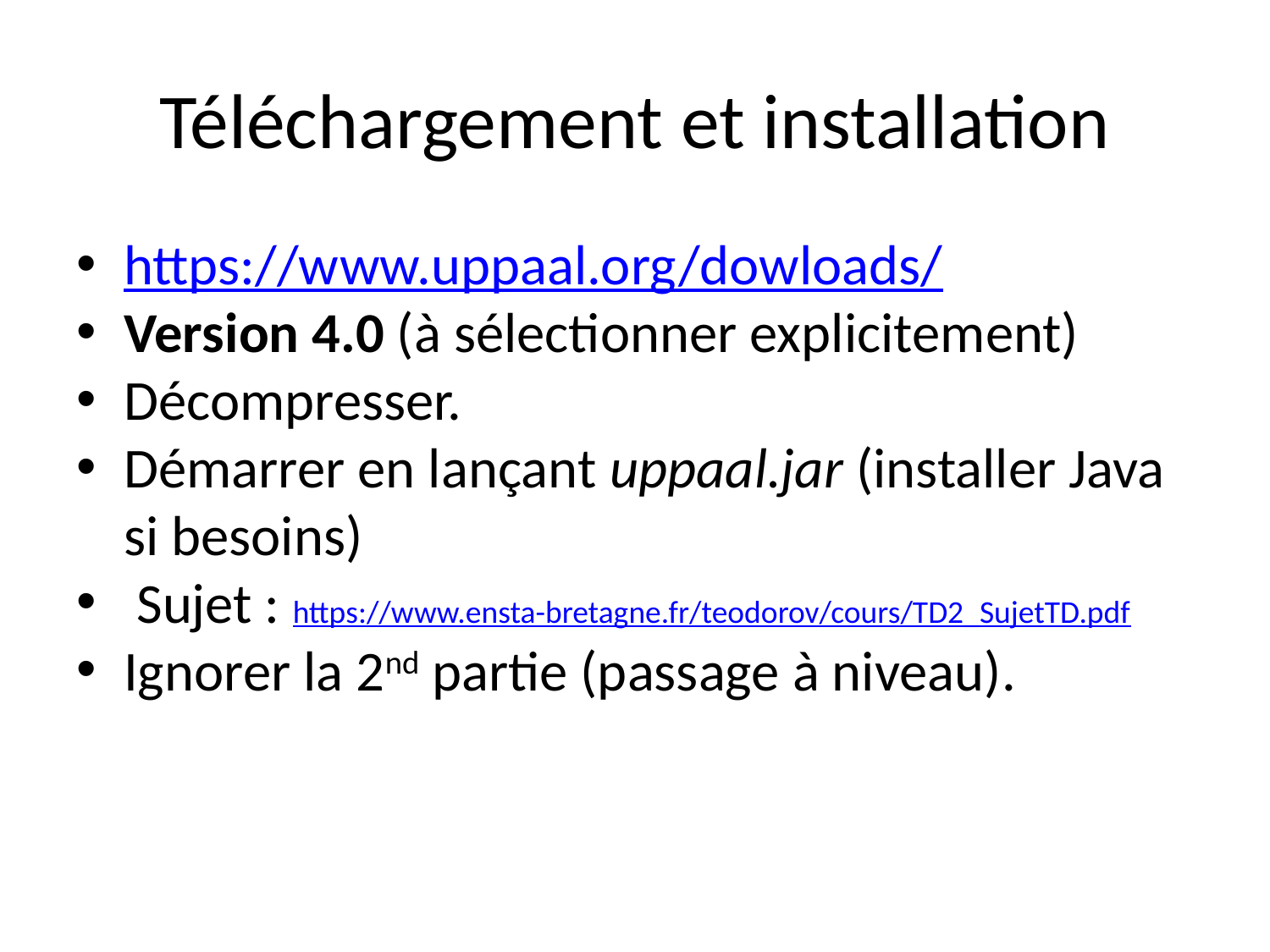

# Téléchargement et installation
https://www.uppaal.org/dowloads/
Version 4.0 (à sélectionner explicitement)
Décompresser.
Démarrer en lançant uppaal.jar (installer Java si besoins)
 Sujet : https://www.ensta-bretagne.fr/teodorov/cours/TD2_SujetTD.pdf
Ignorer la 2nd partie (passage à niveau).